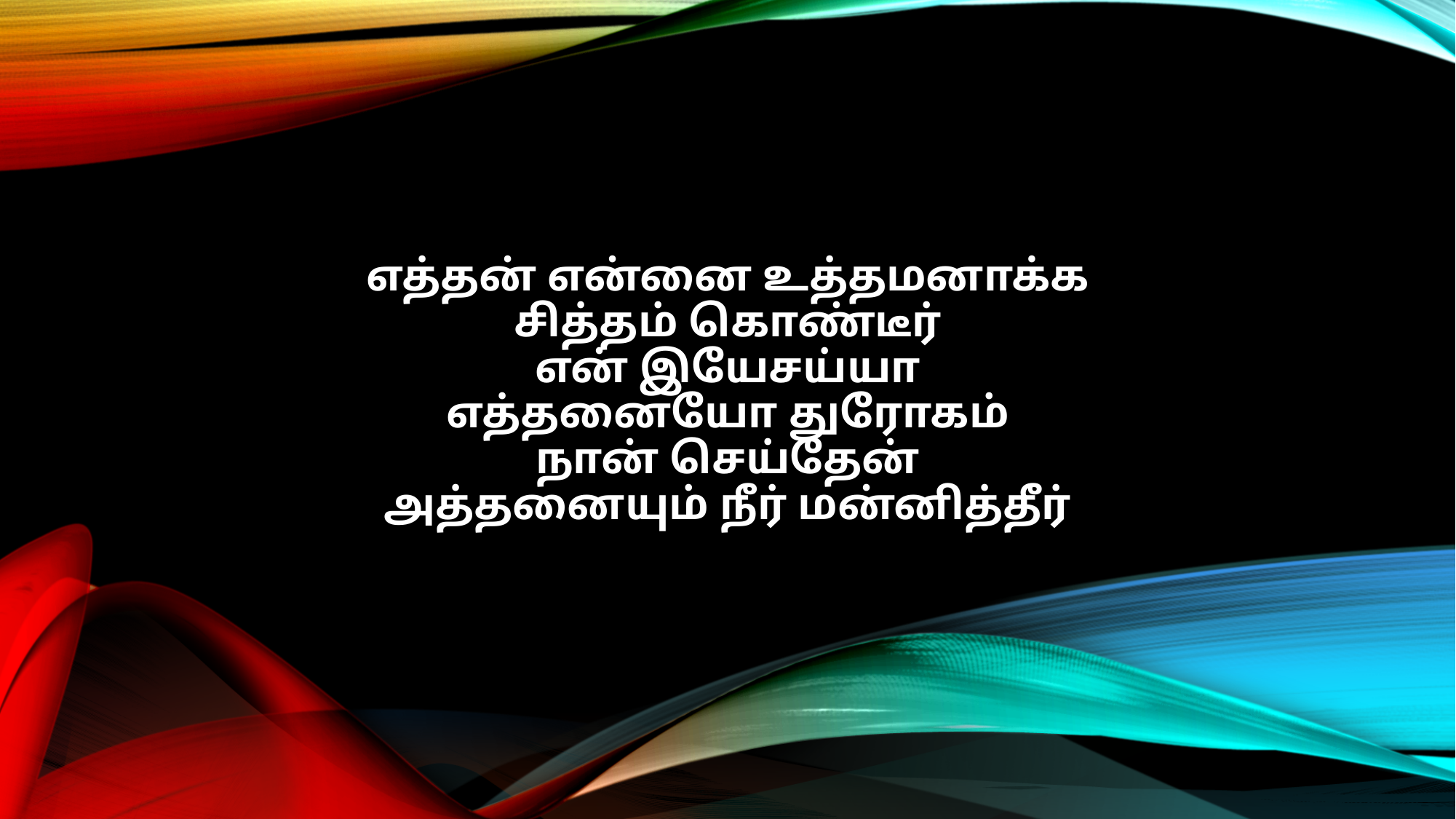

எத்தன் என்னை உத்தமனாக்க
சித்தம் கொண்டீர்
என் இயேசய்யா
எத்தனையோ துரோகம்
நான் செய்தேன்
அத்தனையும் நீர் மன்னித்தீர்